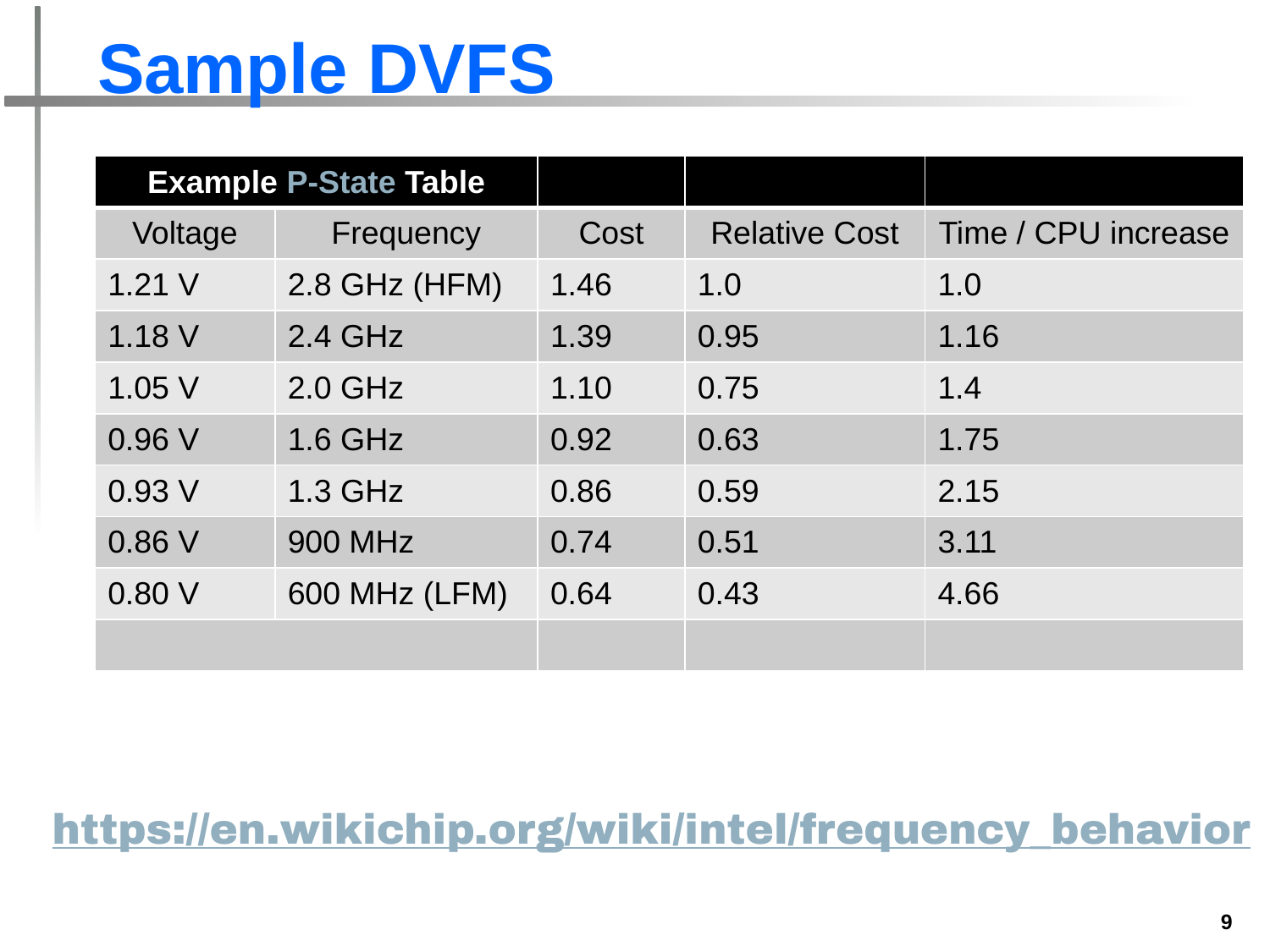

# Sample DVFS
| Example P-State Table |  |  |  |  |
| --- | --- | --- | --- | --- |
| Voltage | Frequency | Cost | Relative Cost | Time / CPU increase |
| 1.21 V | 2.8 GHz (HFM) | 1.46 | 1.0 | 1.0 |
| 1.18 V | 2.4 GHz | 1.39 | 0.95 | 1.16 |
| 1.05 V | 2.0 GHz | 1.10 | 0.75 | 1.4 |
| 0.96 V | 1.6 GHz | 0.92 | 0.63 | 1.75 |
| 0.93 V | 1.3 GHz | 0.86 | 0.59 | 2.15 |
| 0.86 V | 900 MHz | 0.74 | 0.51 | 3.11 |
| 0.80 V | 600 MHz (LFM) | 0.64 | 0.43 | 4.66 |
|  |  |  |  |  |
https://en.wikichip.org/wiki/intel/frequency_behavior